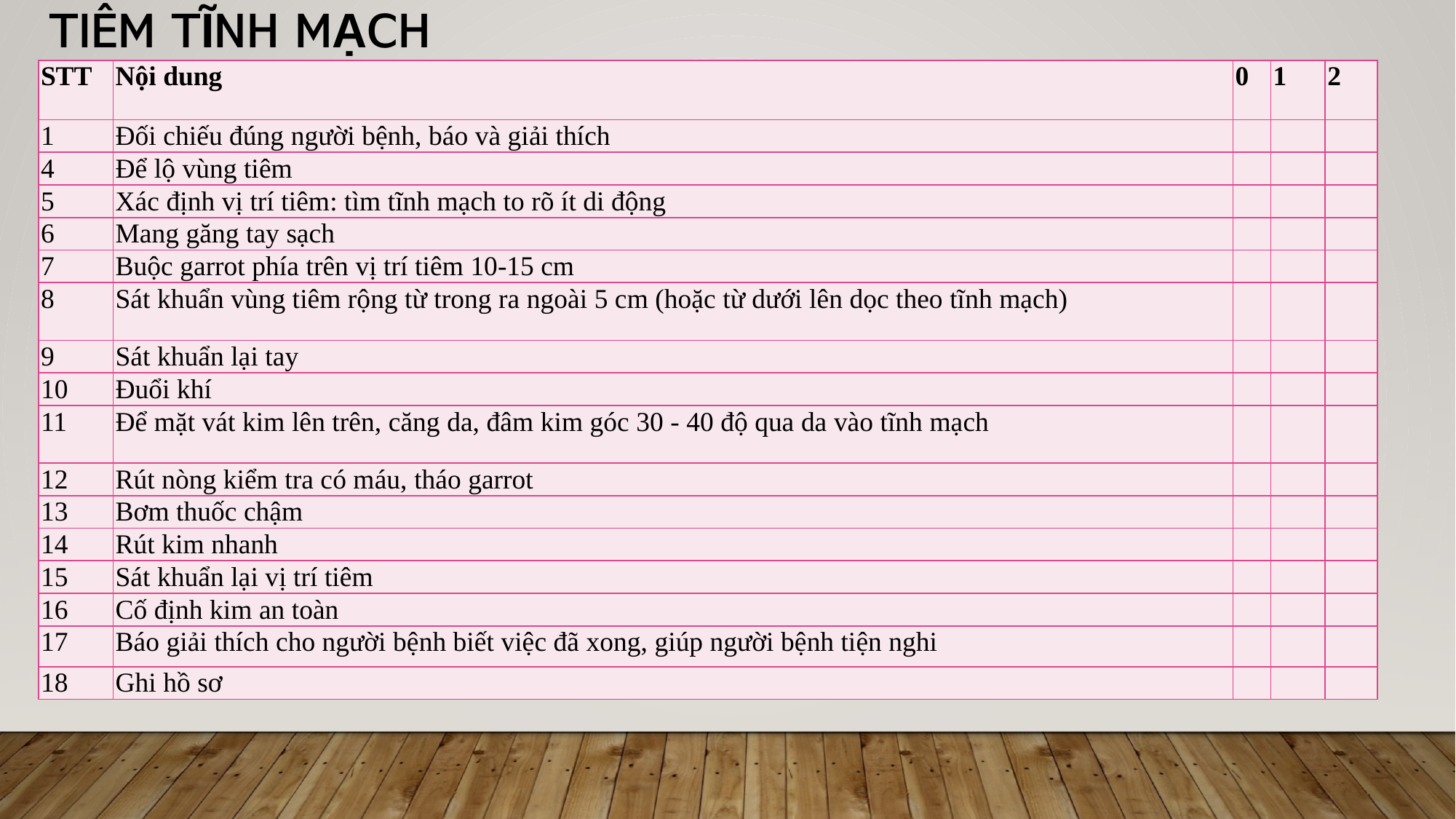

# Tiêm tĩnh mạch
| STT | Nội dung | 0 | 1 | 2 |
| --- | --- | --- | --- | --- |
| 1 | Đối chiếu đúng người bệnh, báo và giải thích |  |  |  |
| 4 | Để lộ vùng tiêm |  |  |  |
| 5 | Xác định vị trí tiêm: tìm tĩnh mạch to rõ ít di động |  |  |  |
| 6 | Mang găng tay sạch |  |  |  |
| 7 | Buộc garrot phía trên vị trí tiêm 10-15 cm |  |  |  |
| 8 | Sát khuẩn vùng tiêm rộng từ trong ra ngoài 5 cm (hoặc từ dưới lên dọc theo tĩnh mạch) |  |  |  |
| 9 | Sát khuẩn lại tay |  |  |  |
| 10 | Đuổi khí |  |  |  |
| 11 | Để mặt vát kim lên trên, căng da, đâm kim góc 30 - 40 độ qua da vào tĩnh mạch |  |  |  |
| 12 | Rút nòng kiểm tra có máu, tháo garrot |  |  |  |
| 13 | Bơm thuốc chậm |  |  |  |
| 14 | Rút kim nhanh |  |  |  |
| 15 | Sát khuẩn lại vị trí tiêm |  |  |  |
| 16 | Cố định kim an toàn |  |  |  |
| 17 | Báo giải thích cho người bệnh biết việc đã xong, giúp người bệnh tiện nghi |  |  |  |
| 18 | Ghi hồ sơ |  |  |  |